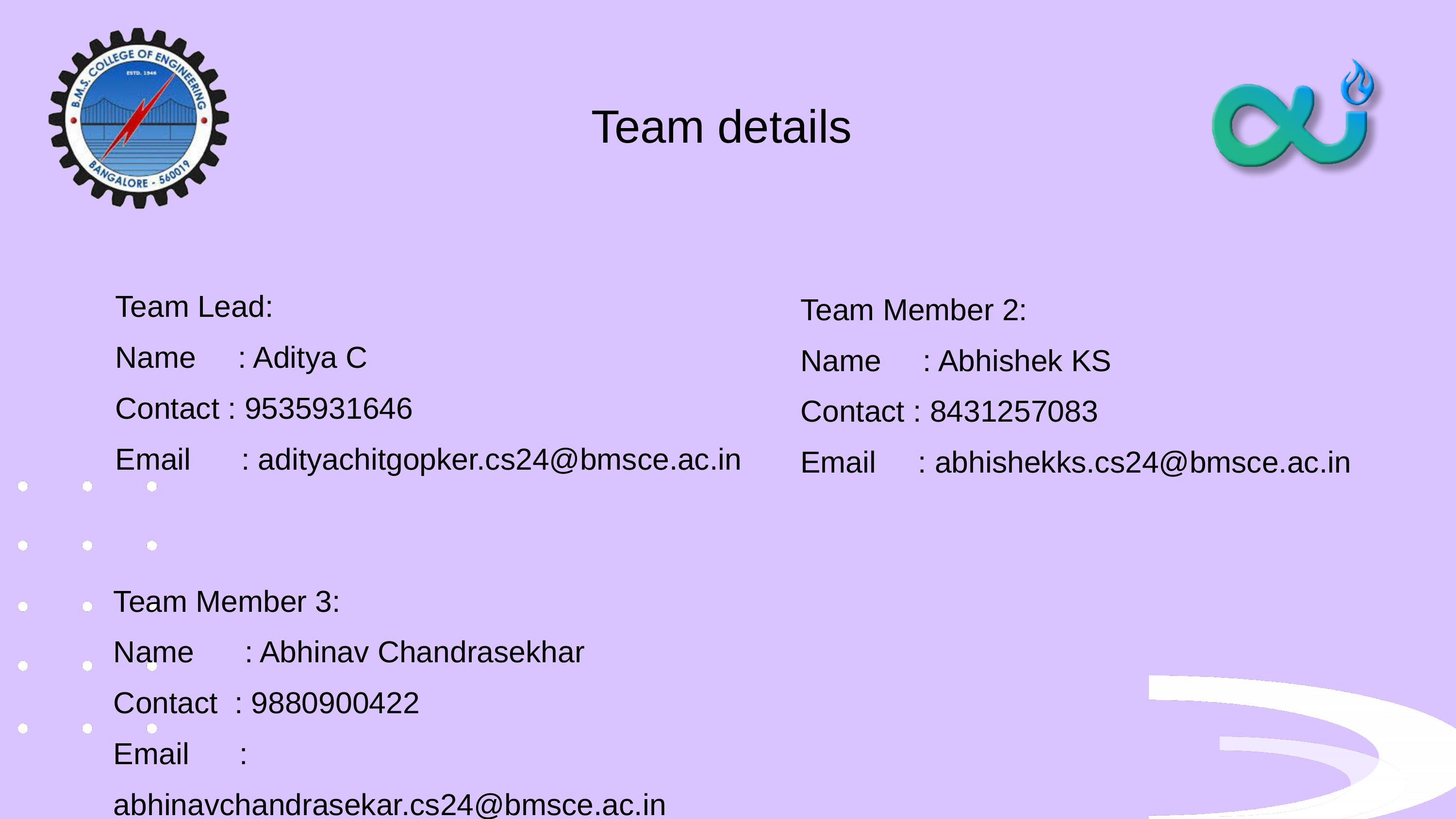

Team details
Team Lead:
Name     : Aditya C
Contact : 9535931646
Email      : adityachitgopker.cs24@bmsce.ac.in

Team Member 2:
Name     : Abhishek KS
Contact : 8431257083
Email     : abhishekks.cs24@bmsce.ac.in

Team Member 3:
Name      : Abhinav Chandrasekhar
Contact  : 9880900422
Email      : abhinavchandrasekar.cs24@bmsce.ac.in